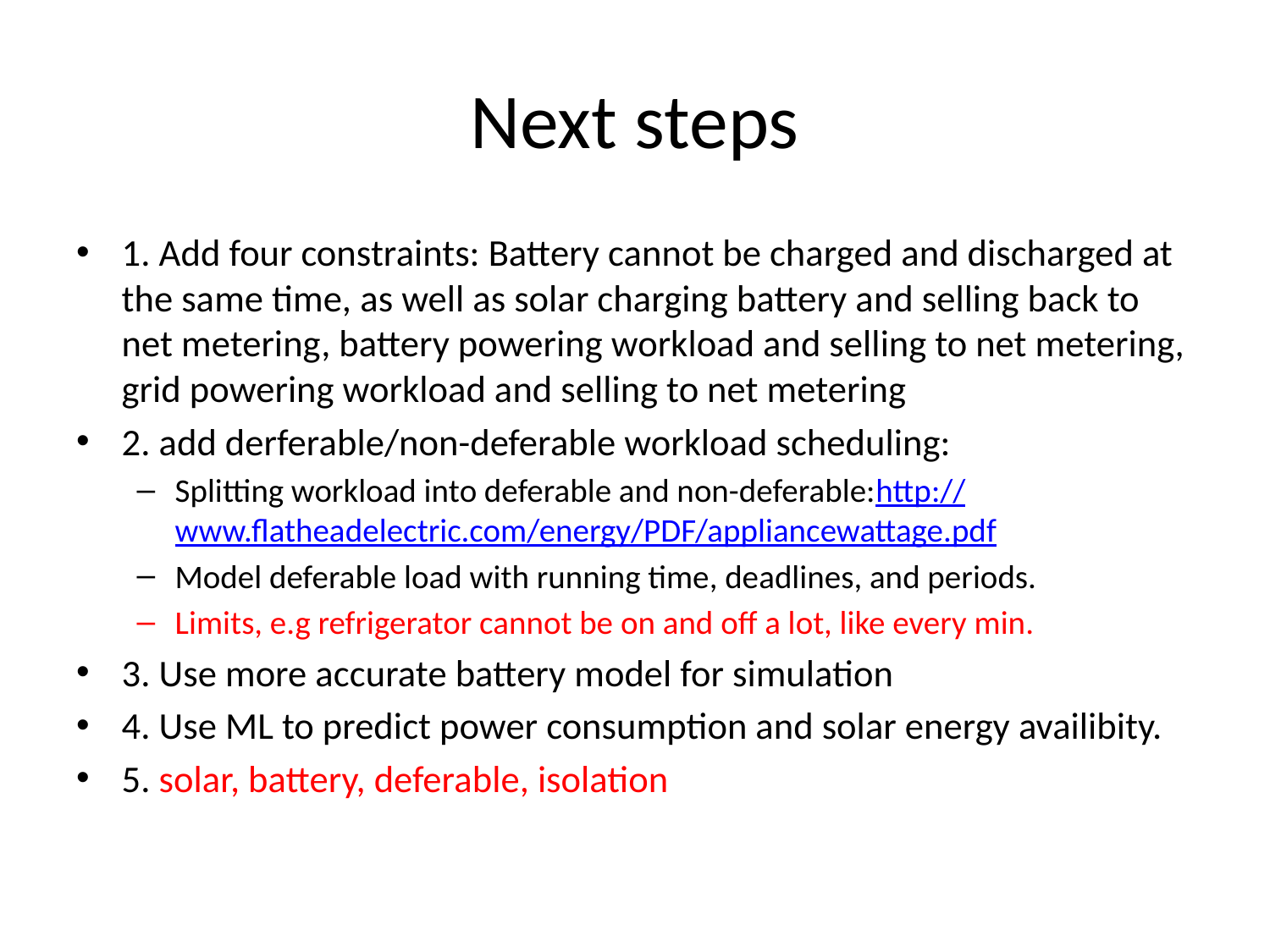

# Next steps
1. Add four constraints: Battery cannot be charged and discharged at the same time, as well as solar charging battery and selling back to net metering, battery powering workload and selling to net metering, grid powering workload and selling to net metering
2. add derferable/non-deferable workload scheduling:
Splitting workload into deferable and non-deferable:http://www.flatheadelectric.com/energy/PDF/appliancewattage.pdf
Model deferable load with running time, deadlines, and periods.
Limits, e.g refrigerator cannot be on and off a lot, like every min.
3. Use more accurate battery model for simulation
4. Use ML to predict power consumption and solar energy availibity.
5. solar, battery, deferable, isolation